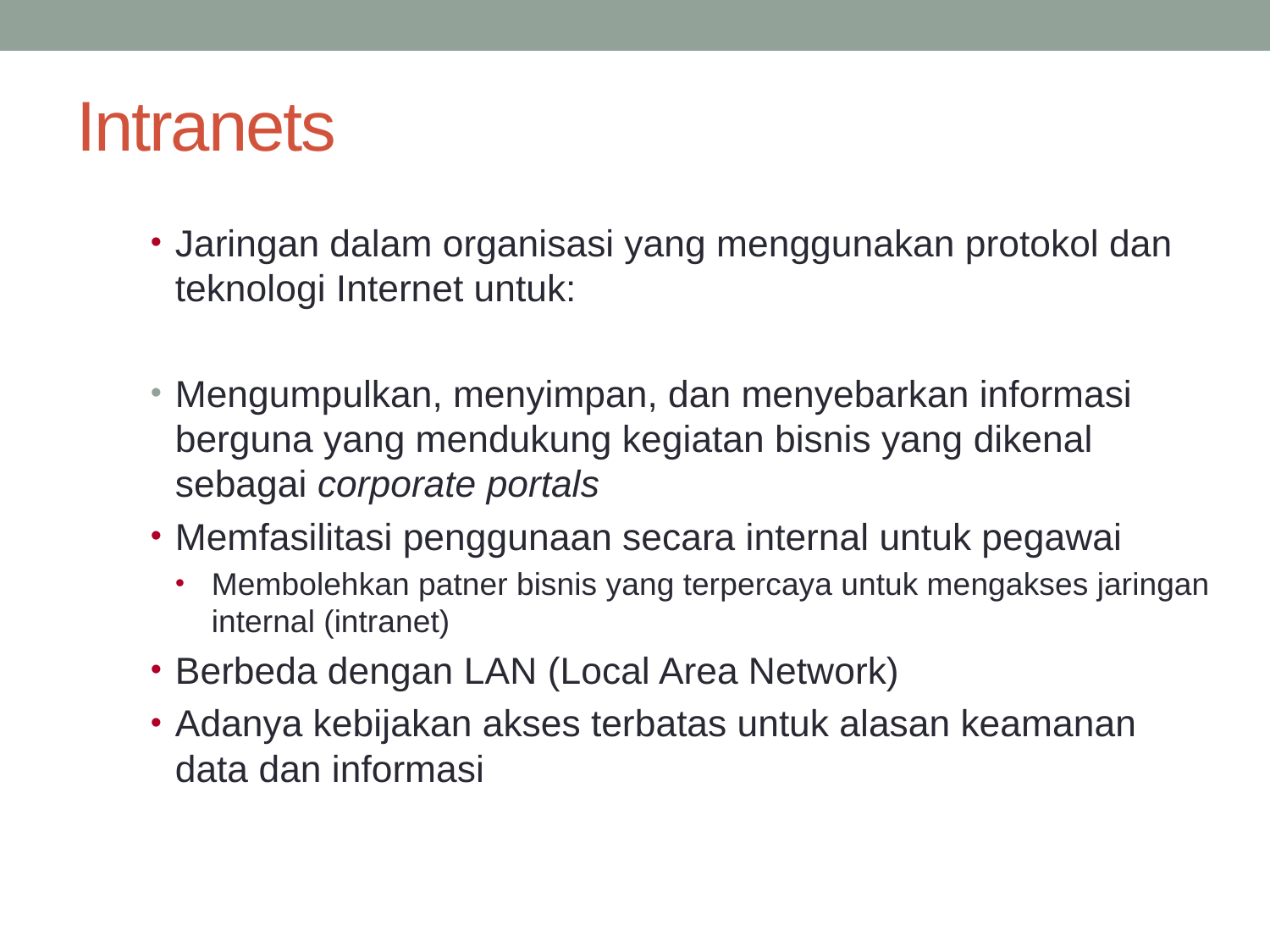

# Intranets
Jaringan dalam organisasi yang menggunakan protokol dan teknologi Internet untuk:

Mengumpulkan, menyimpan, dan menyebarkan informasi berguna yang mendukung kegiatan bisnis yang dikenal sebagai corporate portals
Memfasilitasi penggunaan secara internal untuk pegawai
Membolehkan patner bisnis yang terpercaya untuk mengakses jaringan internal (intranet)
Berbeda dengan LAN (Local Area Network)
Adanya kebijakan akses terbatas untuk alasan keamanan data dan informasi